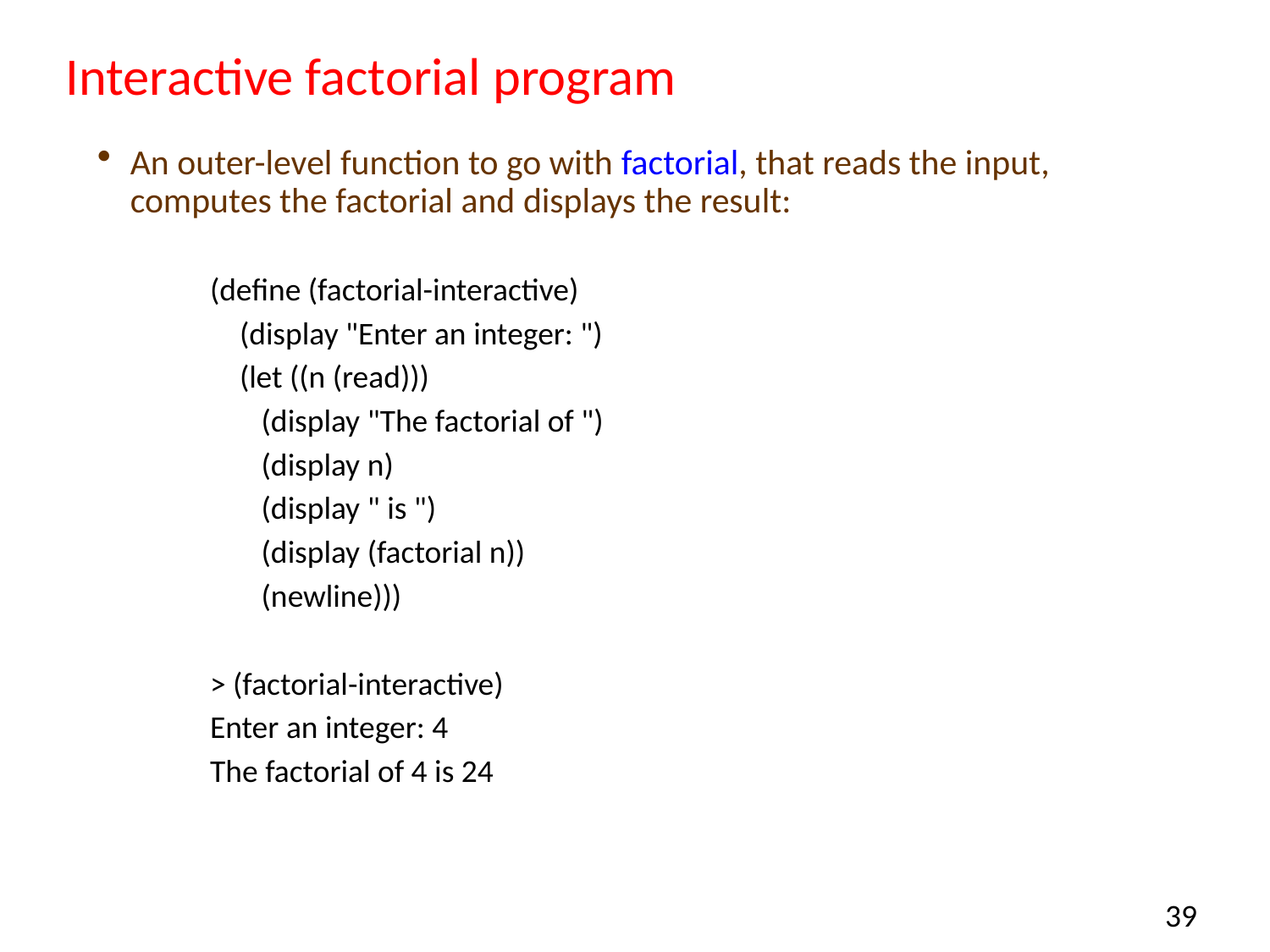

# Interactive factorial program
An outer-level function to go with factorial, that reads the input, computes the factorial and displays the result:

(define (factorial-interactive)
	(display "Enter an integer: ")
	(let ((n (read)))
	   (display "The factorial of ")
	   (display n)
	   (display " is ")
	   (display (factorial n))
	   (newline)))

> (factorial-interactive)
Enter an integer: 4
The factorial of 4 is 24

39